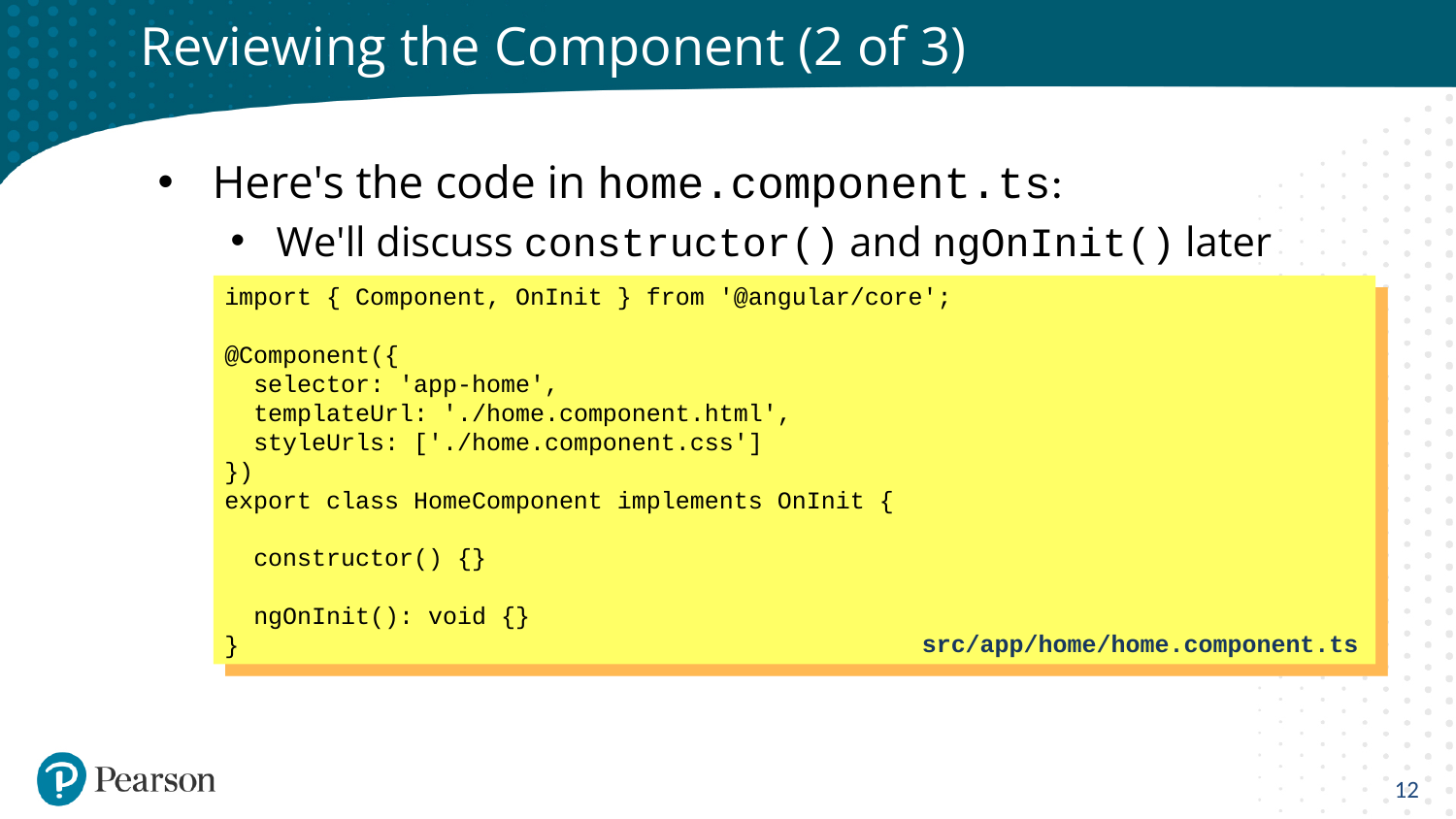

# Reviewing the Component (2 of 3)
Here's the code in home.component.ts:
We'll discuss constructor() and ngOnInit() later
import { Component, OnInit } from '@angular/core';

@Component({
  selector: 'app-home',
  templateUrl: './home.component.html',
  styleUrls: ['./home.component.css']
})
export class HomeComponent implements OnInit {

  constructor() {}

  ngOnInit(): void {}
}
src/app/home/home.component.ts
12